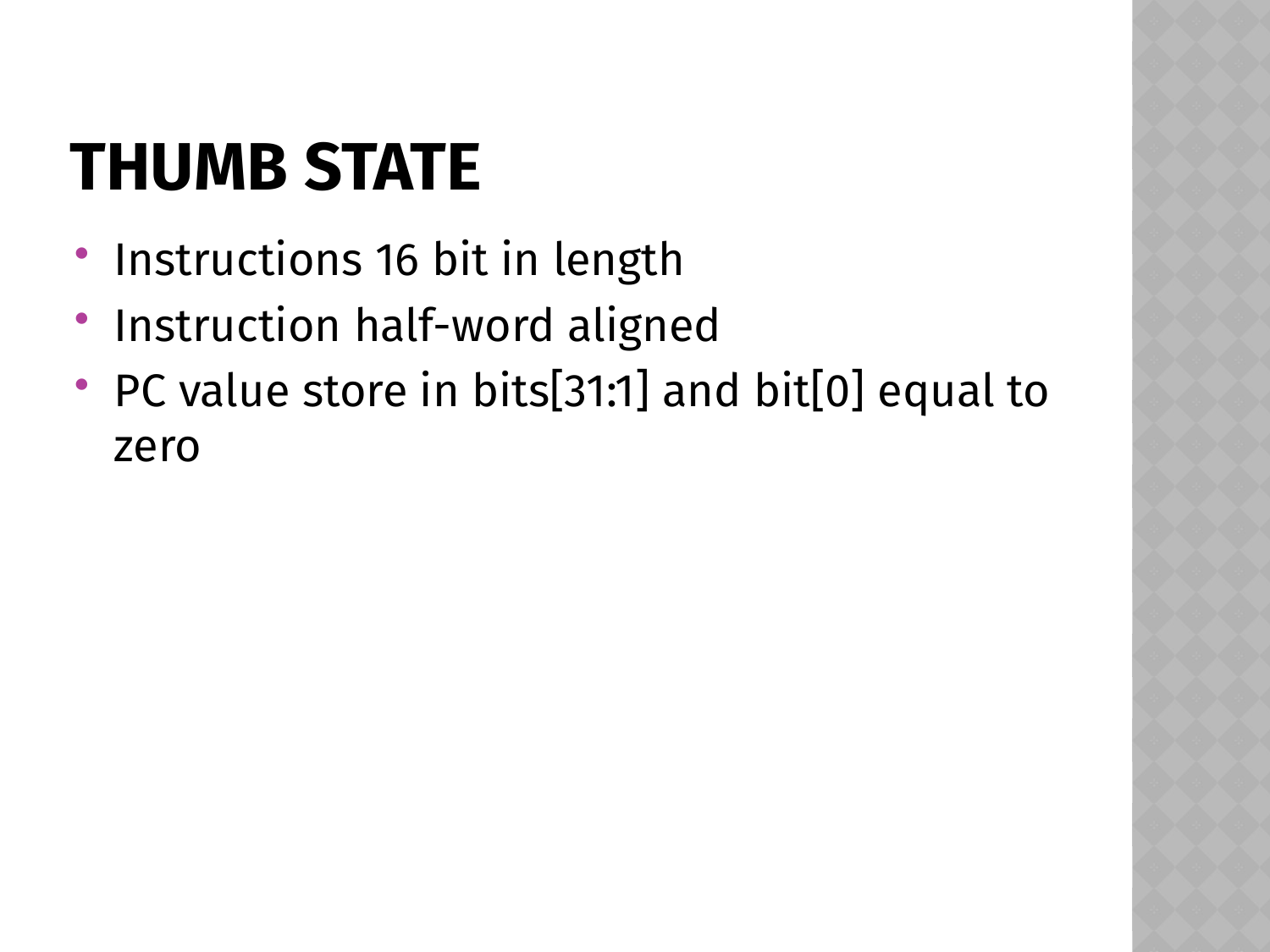

# THUMB state
Instructions 16 bit in length
Instruction half-word aligned
PC value store in bits[31:1] and bit[0] equal to zero